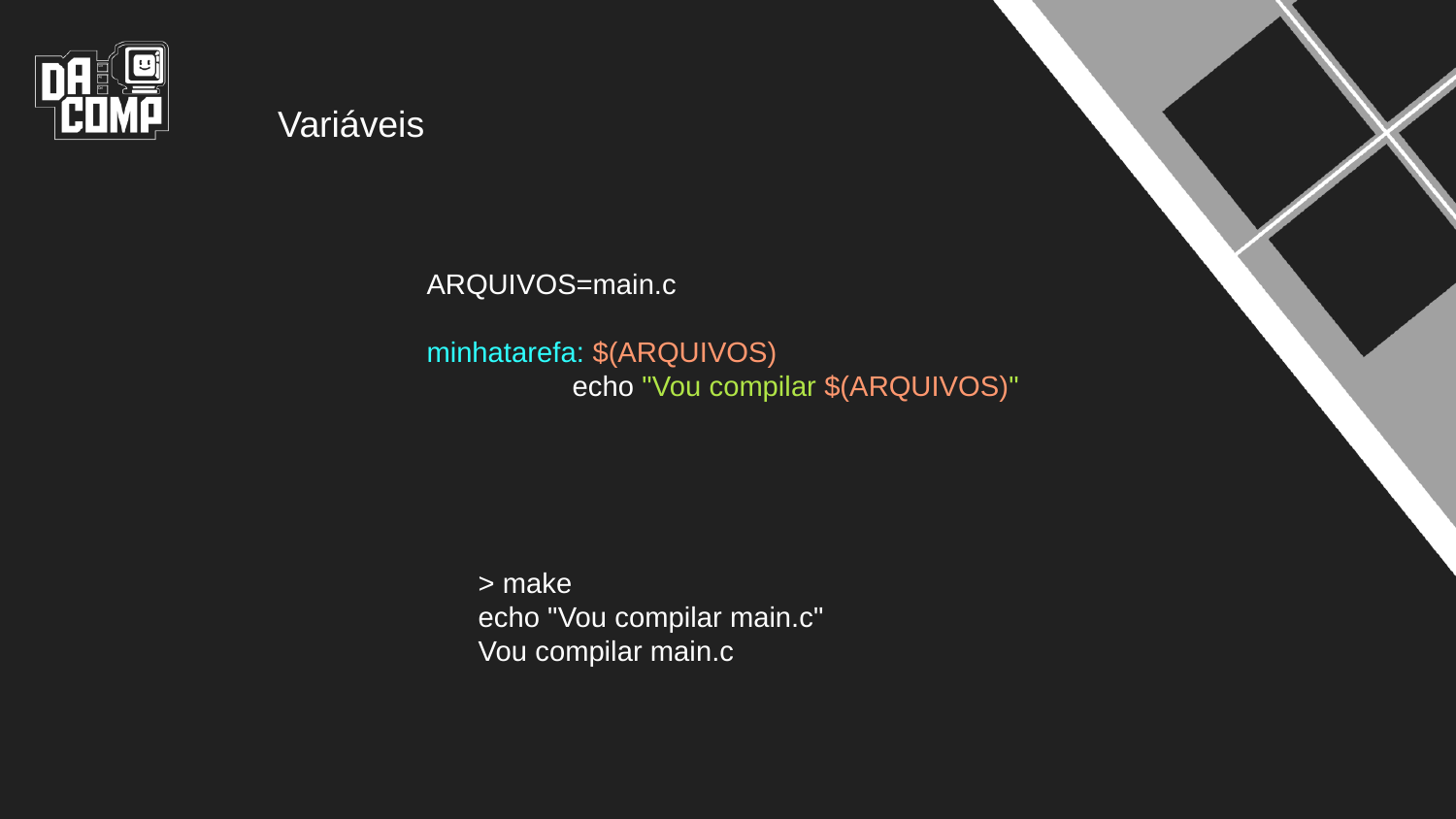

Variáveis
ARQUIVOS=main.c

minhatarefa: $(ARQUIVOS)
	echo "Vou compilar $(ARQUIVOS)"

> make
echo "Vou compilar main.c"
Vou compilar main.c